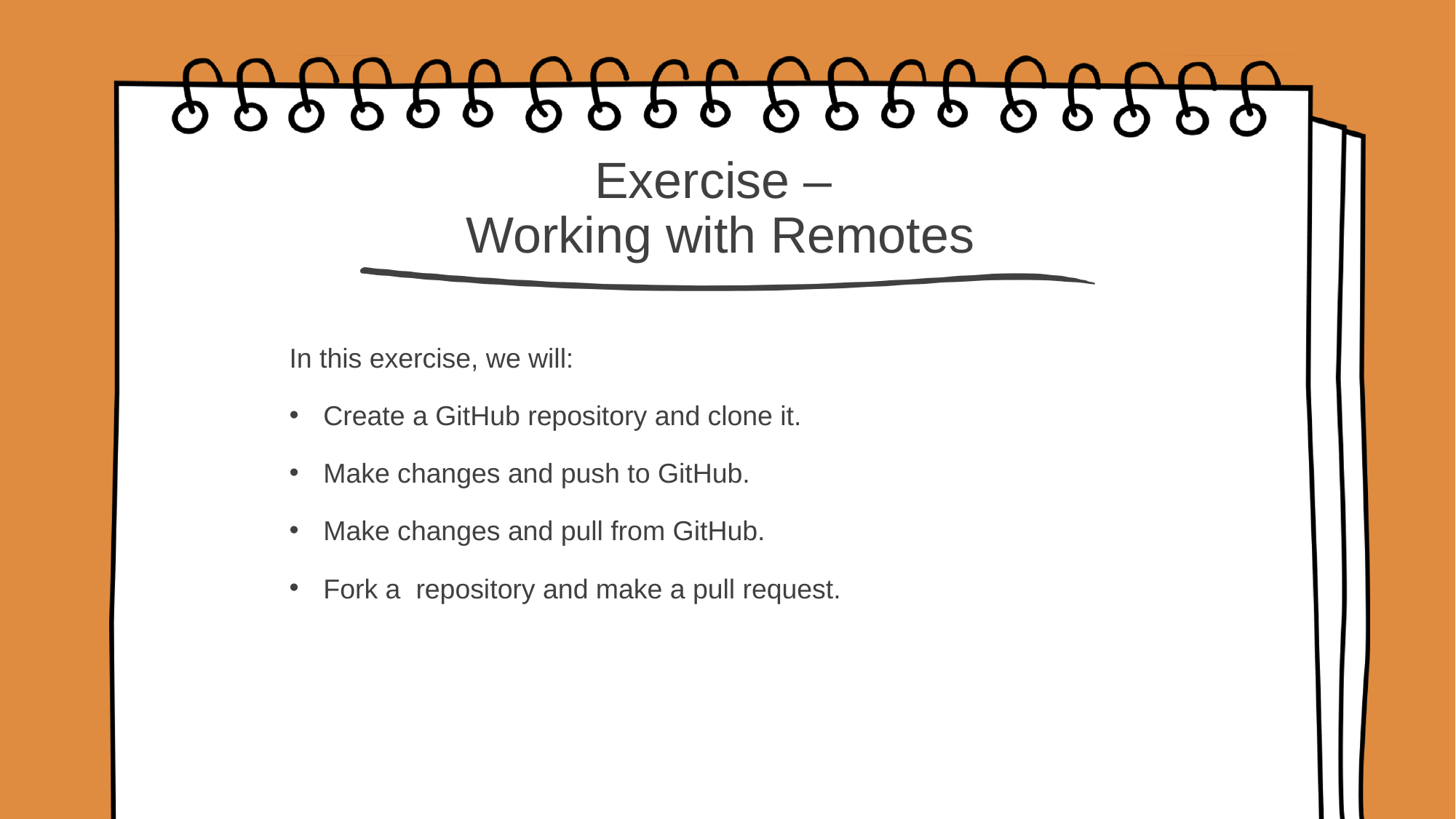

# Exercise – Working with Remotes
In this exercise, we will:
Create a GitHub repository and clone it.
Make changes and push to GitHub.
Make changes and pull from GitHub.
Fork a  repository and make a pull request.